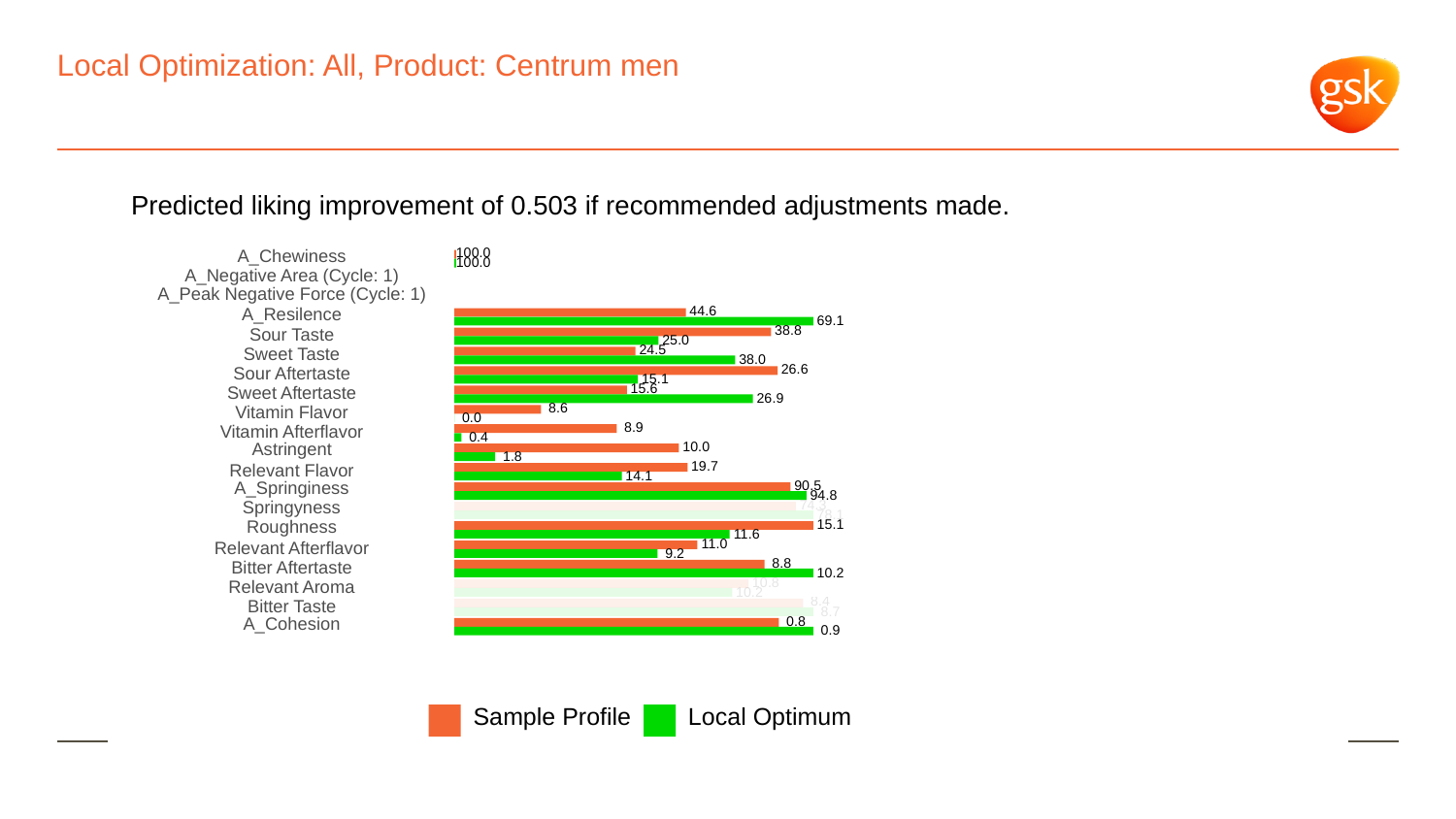

# Local Optimization: All, Product: Centrum men

Predicted liking improvement of 0.503 if recommended adjustments made.

A_Chewiness
100.0

100.0

A_Negative Area (Cycle: 1)
A_Peak Negative Force (Cycle: 1)
 44.6
A_Resilence

 69.1

 38.8

Sour Taste
 25.0

 24.5

Sweet Taste
 38.0

 26.6

Sour Aftertaste
 15.1

 15.6

Sweet Aftertaste
 26.9

  8.6

Vitamin Flavor
  0.0

  8.9

Vitamin Afterflavor
  0.4

Astringent
 10.0

  1.8

 19.7

Relevant Flavor
 14.1

A_Springiness
 90.5

 94.8

Springyness
 74.3

 78.1

Roughness
 15.1

 11.6

 11.0

Relevant Afterflavor
  9.2

  8.8

Bitter Aftertaste
 10.2

 10.8

Relevant Aroma
 10.2

  8.4

Bitter Taste
  8.7

A_Cohesion
  0.8

  0.9

Local Optimum
Sample Profile